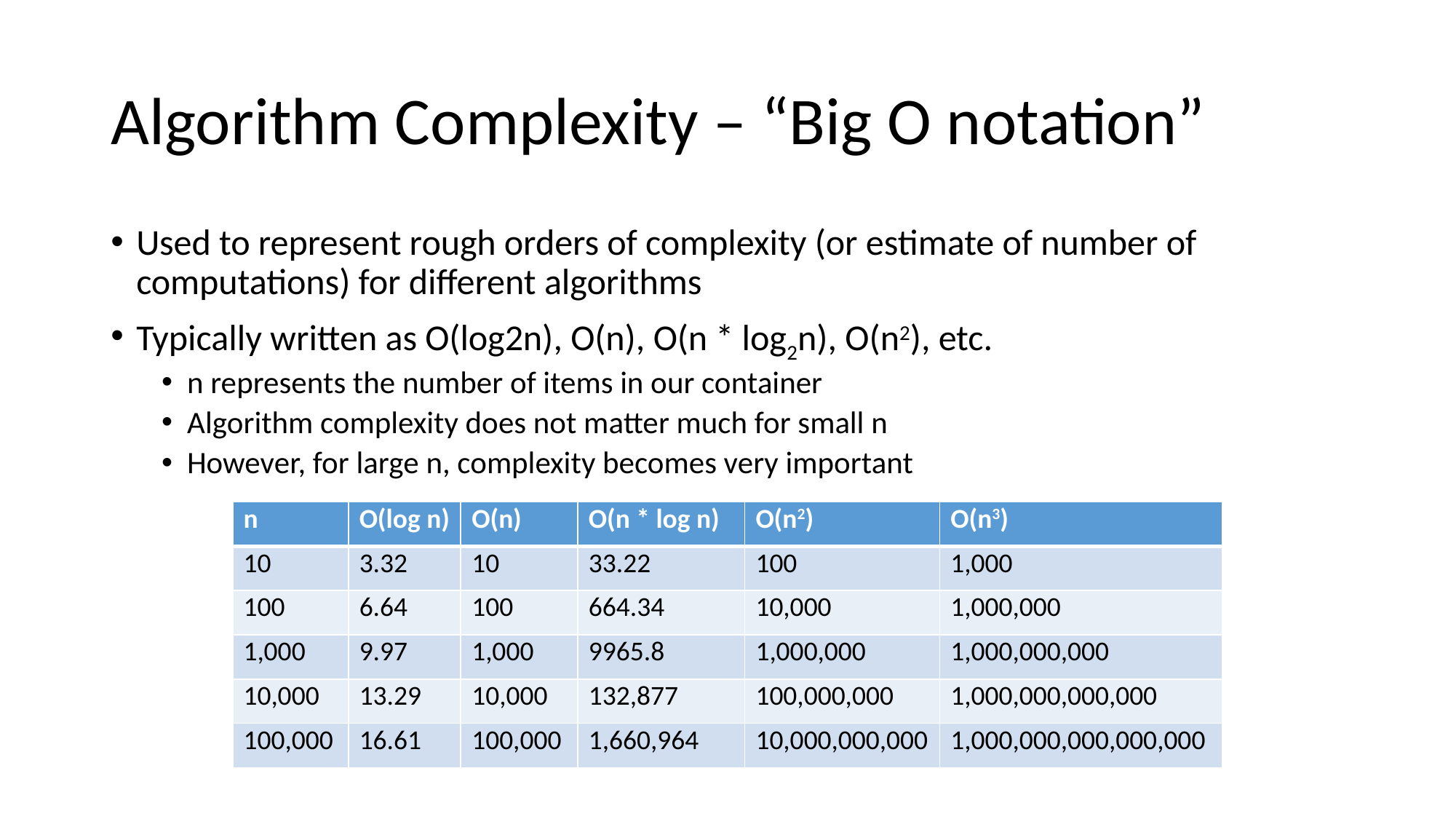

# Algorithm Complexity – “Big O notation”
Used to represent rough orders of complexity (or estimate of number of computations) for different algorithms
Typically written as O(log2n), O(n), O(n * log2n), O(n2), etc.
n represents the number of items in our container
Algorithm complexity does not matter much for small n
However, for large n, complexity becomes very important
| n | O(log n) | O(n) | O(n \* log n) | O(n2) | O(n3) |
| --- | --- | --- | --- | --- | --- |
| 10 | 3.32 | 10 | 33.22 | 100 | 1,000 |
| 100 | 6.64 | 100 | 664.34 | 10,000 | 1,000,000 |
| 1,000 | 9.97 | 1,000 | 9965.8 | 1,000,000 | 1,000,000,000 |
| 10,000 | 13.29 | 10,000 | 132,877 | 100,000,000 | 1,000,000,000,000 |
| 100,000 | 16.61 | 100,000 | 1,660,964 | 10,000,000,000 | 1,000,000,000,000,000 |